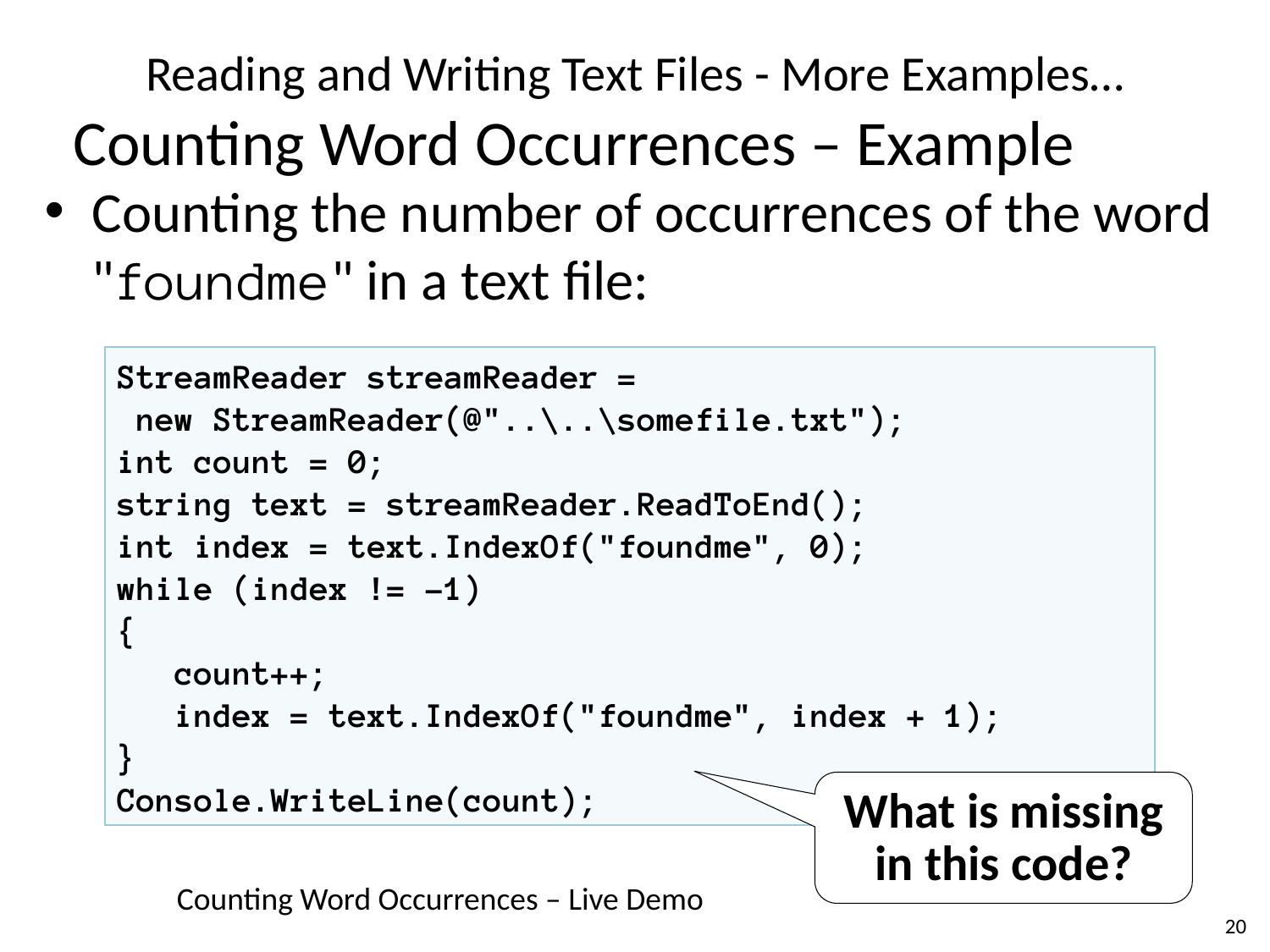

Reading and Writing Text Files - More Examples…
# Counting Word Occurrences – Example
Counting the number of occurrences of the word "foundme" in a text file:
StreamReader streamReader =
 new StreamReader(@"..\..\somefile.txt");
int count = 0;
string text = streamReader.ReadToEnd();
int index = text.IndexOf("foundme", 0);
while (index != -1)
{
   count++;
   index = text.IndexOf("foundme", index + 1);
}
Console.WriteLine(count);
What is missing in this code?
Counting Word Occurrences – Live Demo
20